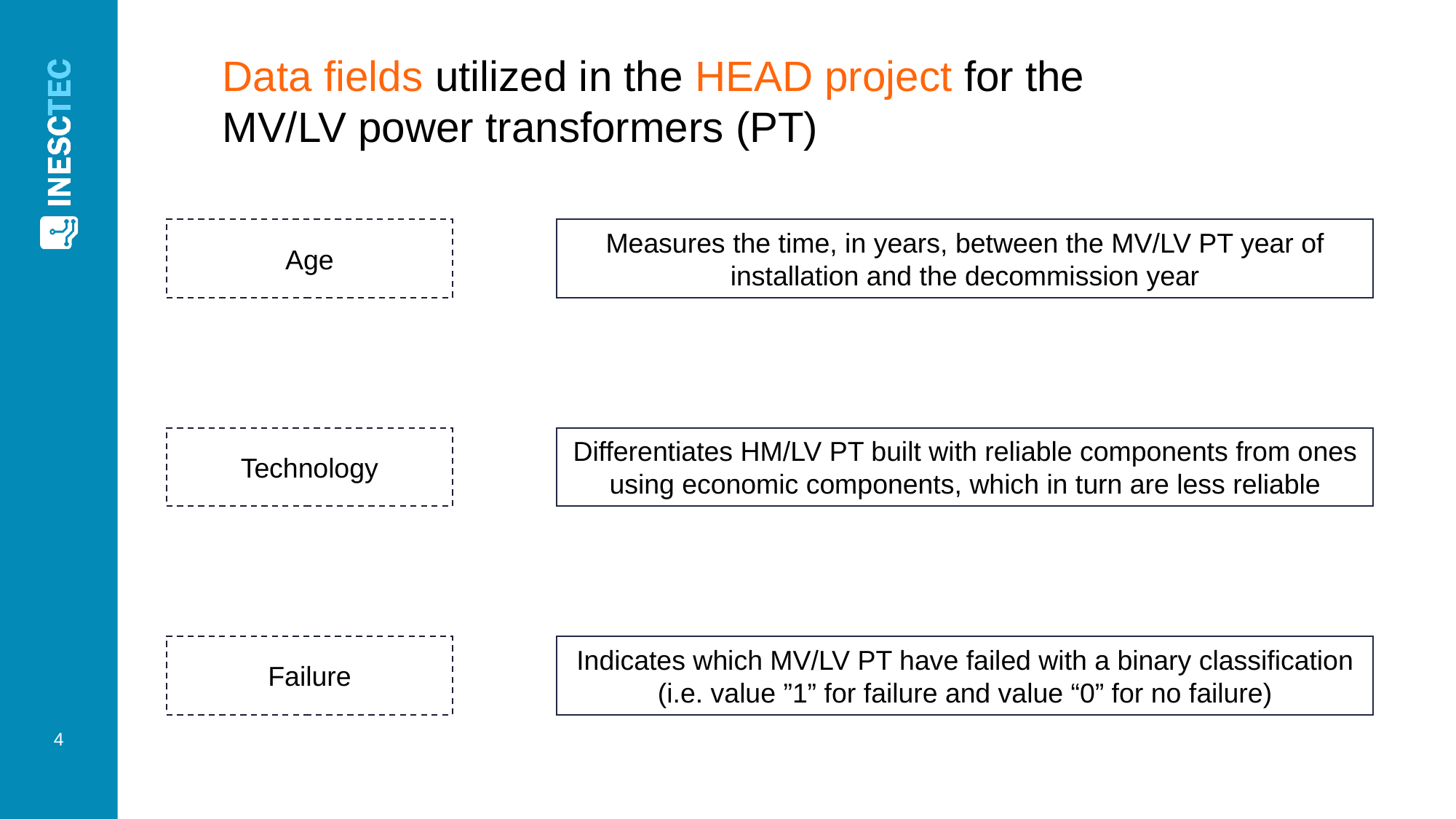

Data fields utilized in the HEAD project for the MV/LV power transformers (PT)
Age
Measures the time, in years, between the MV/LV PT year of installation and the decommission year
Technology
Differentiates HM/LV PT built with reliable components from ones using economic components, which in turn are less reliable
Failure
Indicates which MV/LV PT have failed with a binary classification (i.e. value ”1” for failure and value “0” for no failure)
4